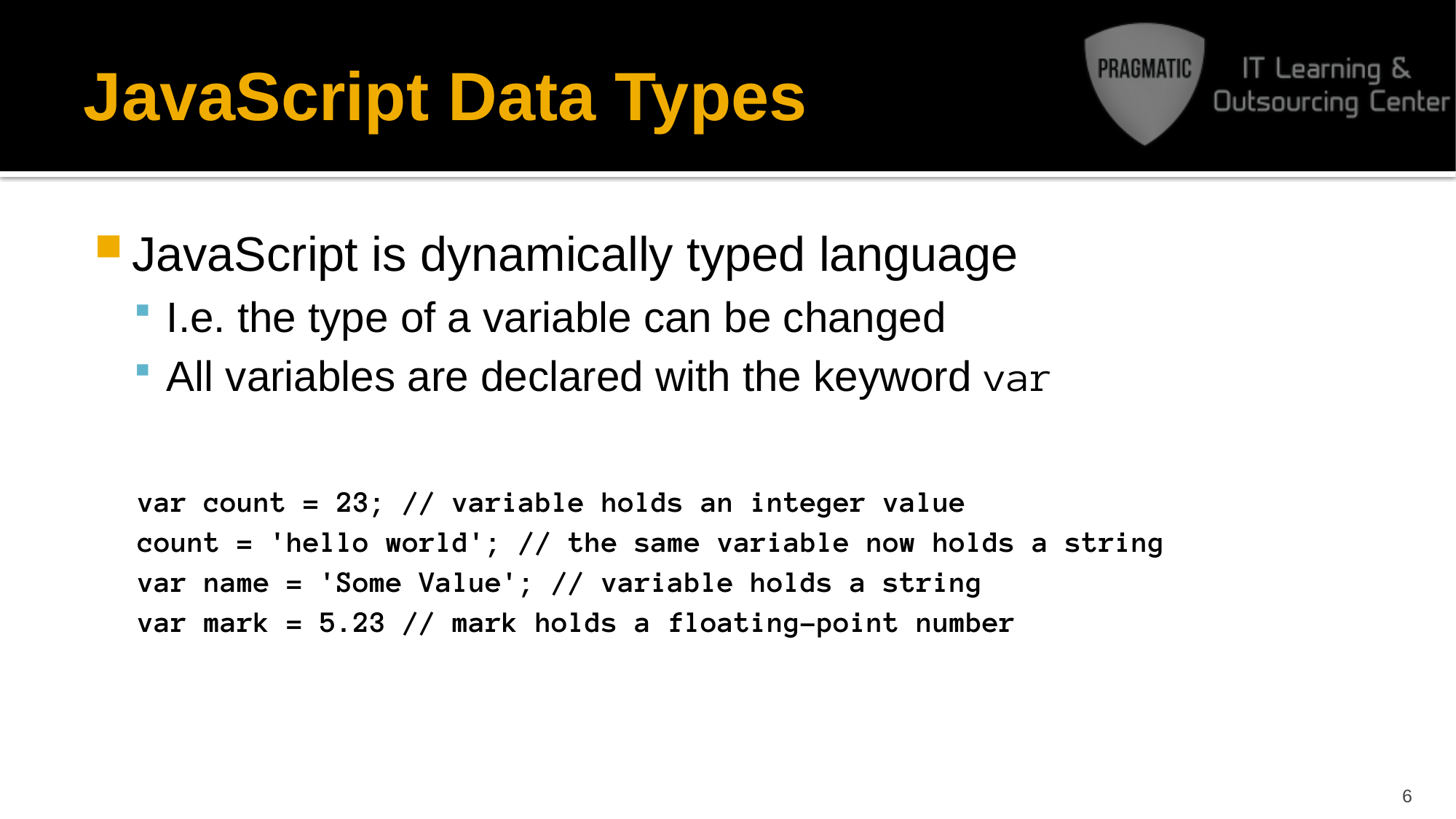

# JavaScript Data Types
JavaScript is dynamically typed language
I.e. the type of a variable can be changed
All variables are declared with the keyword var

var count = 23; // variable holds an integer value
count = 'hello world'; // the same variable now holds a string
var name = 'Some Value'; // variable holds a string
var mark = 5.23 // mark holds a floating-point number
6